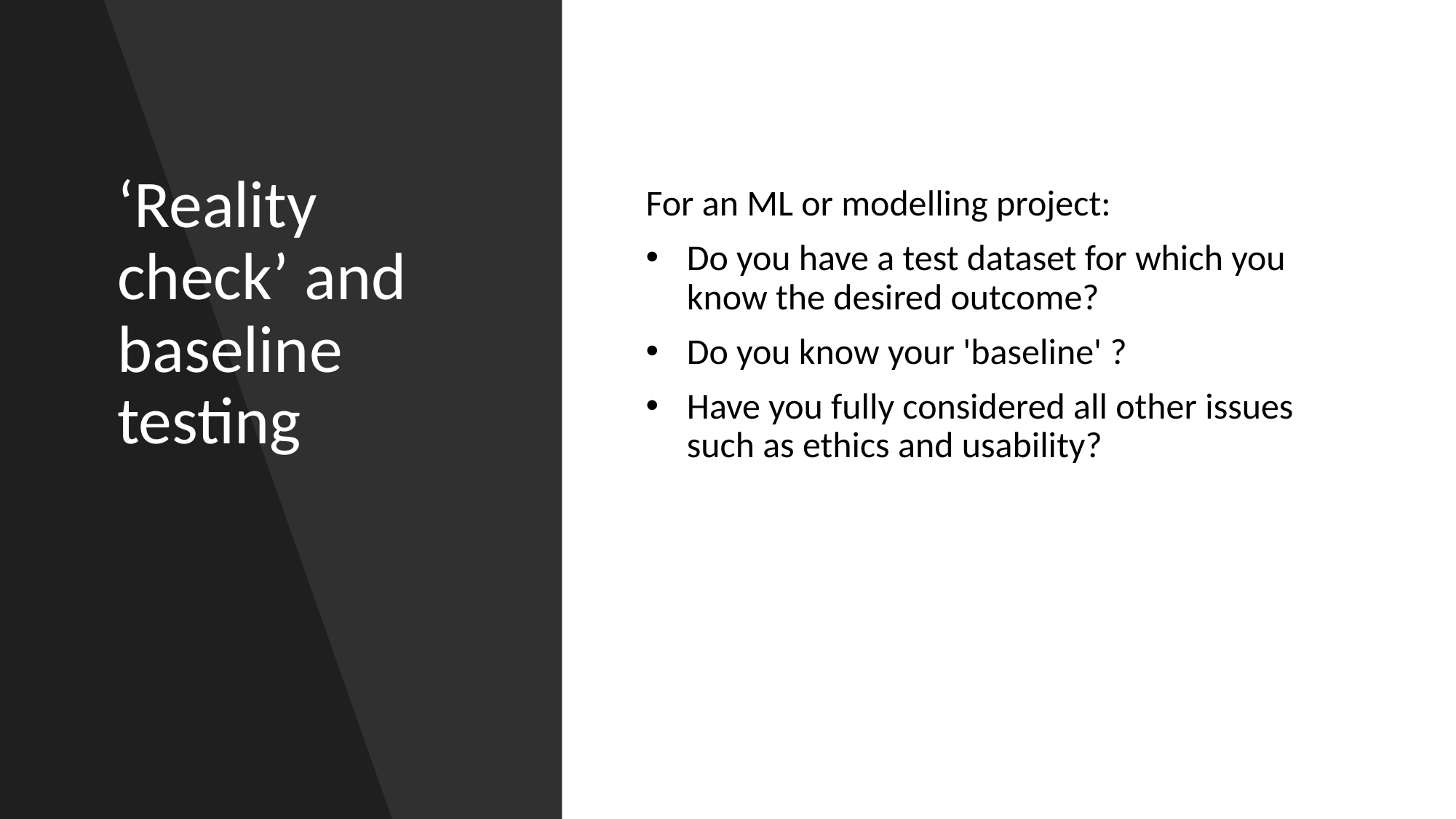

# ‘Reality check’ and baseline testing
For an ML or modelling project:
Do you have a test dataset for which you know the desired outcome?
Do you know your 'baseline' ?
Have you fully considered all other issues such as ethics and usability?